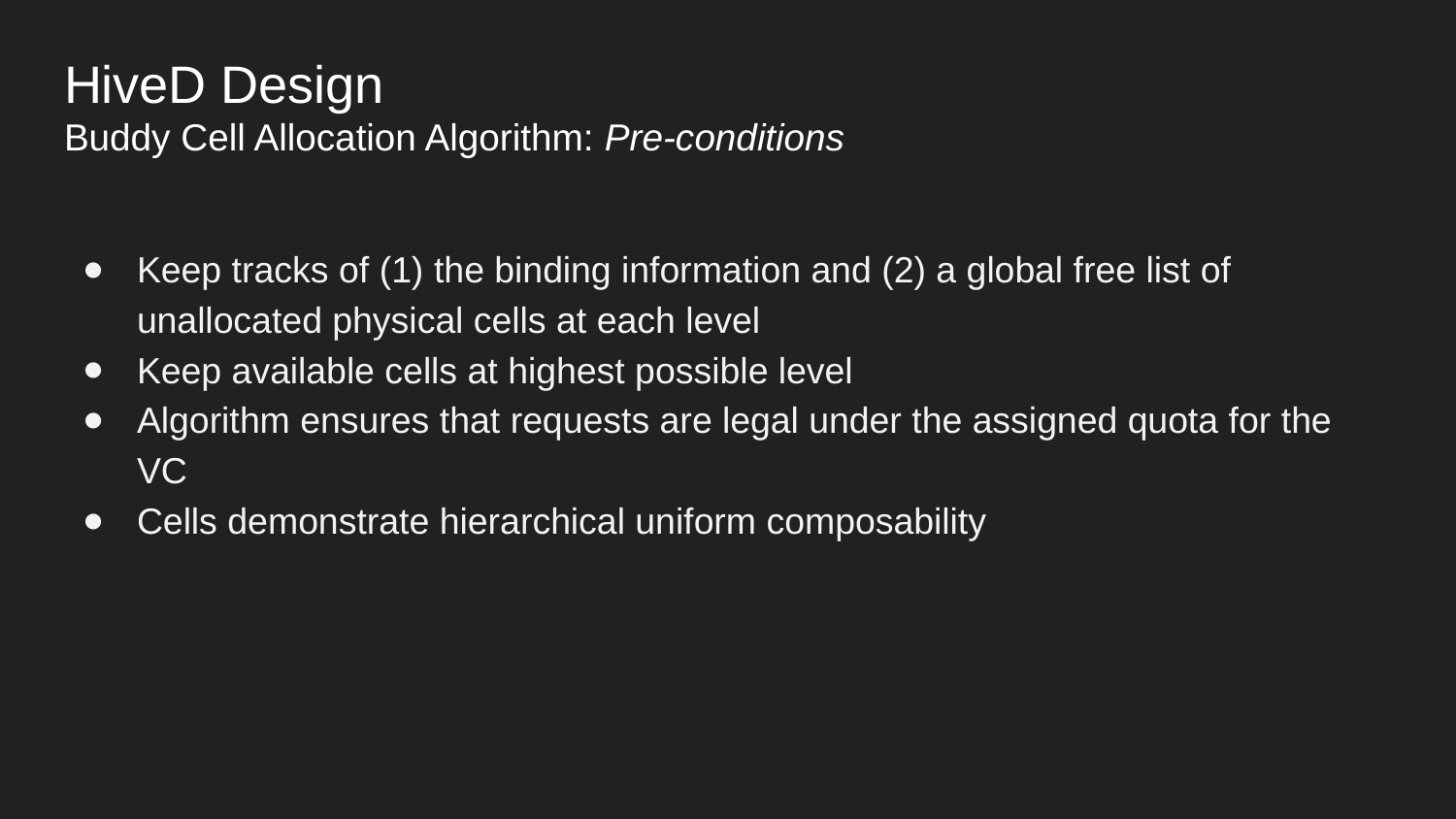

# HiveD Design
Buddy Cell Allocation Algorithm: Pre-conditions

Keep tracks of (1) the binding information and (2) a global free list of unallocated physical cells at each level
Keep available cells at highest possible level
Algorithm ensures that requests are legal under the assigned quota for the VC
Cells demonstrate hierarchical uniform composability